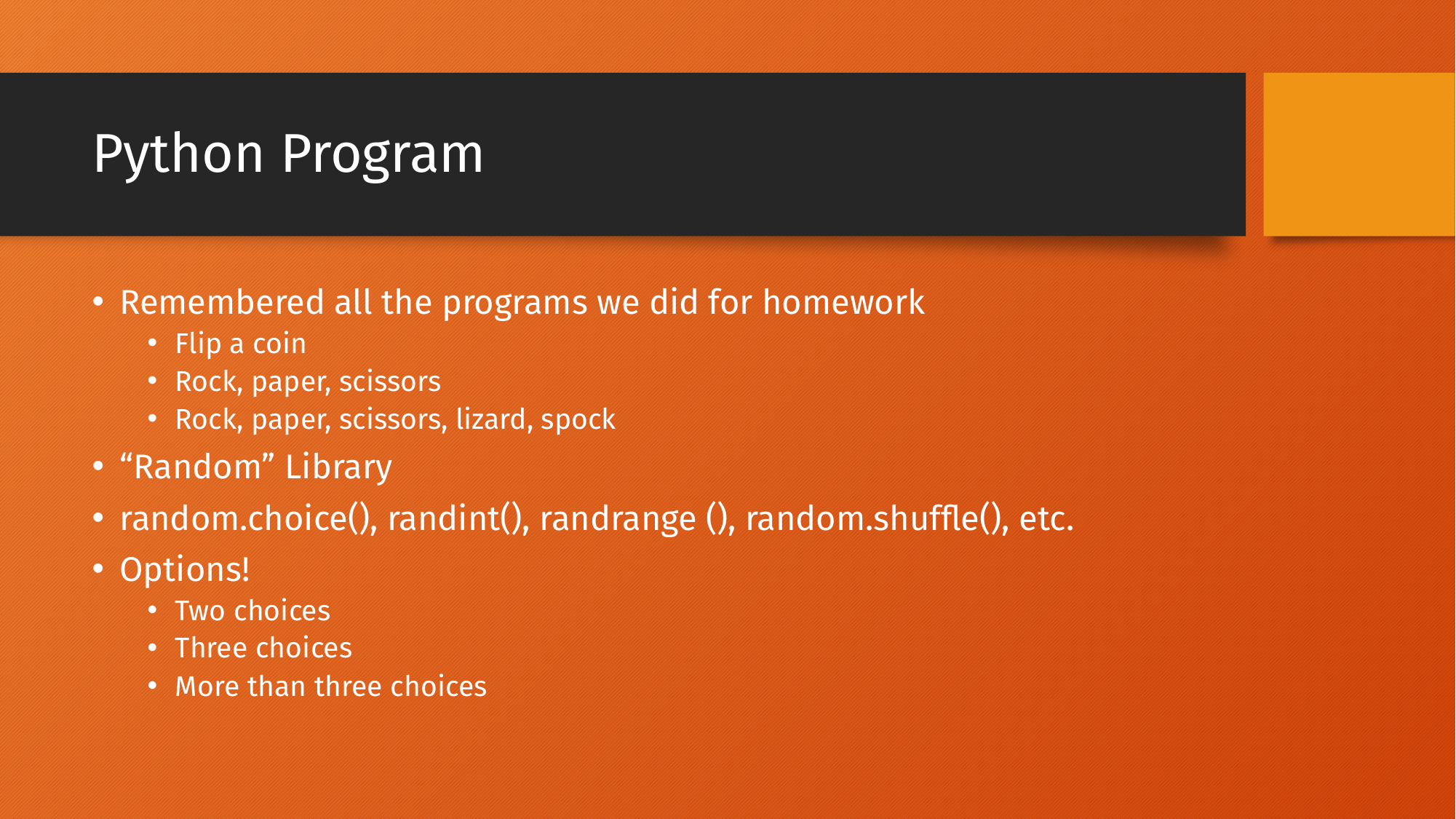

# Python Program
Remembered all the programs we did for homework
Flip a coin
Rock, paper, scissors
Rock, paper, scissors, lizard, spock
“Random” Library
random.choice(), randint(), randrange (), random.shuffle(), etc.
Options!
Two choices
Three choices
More than three choices